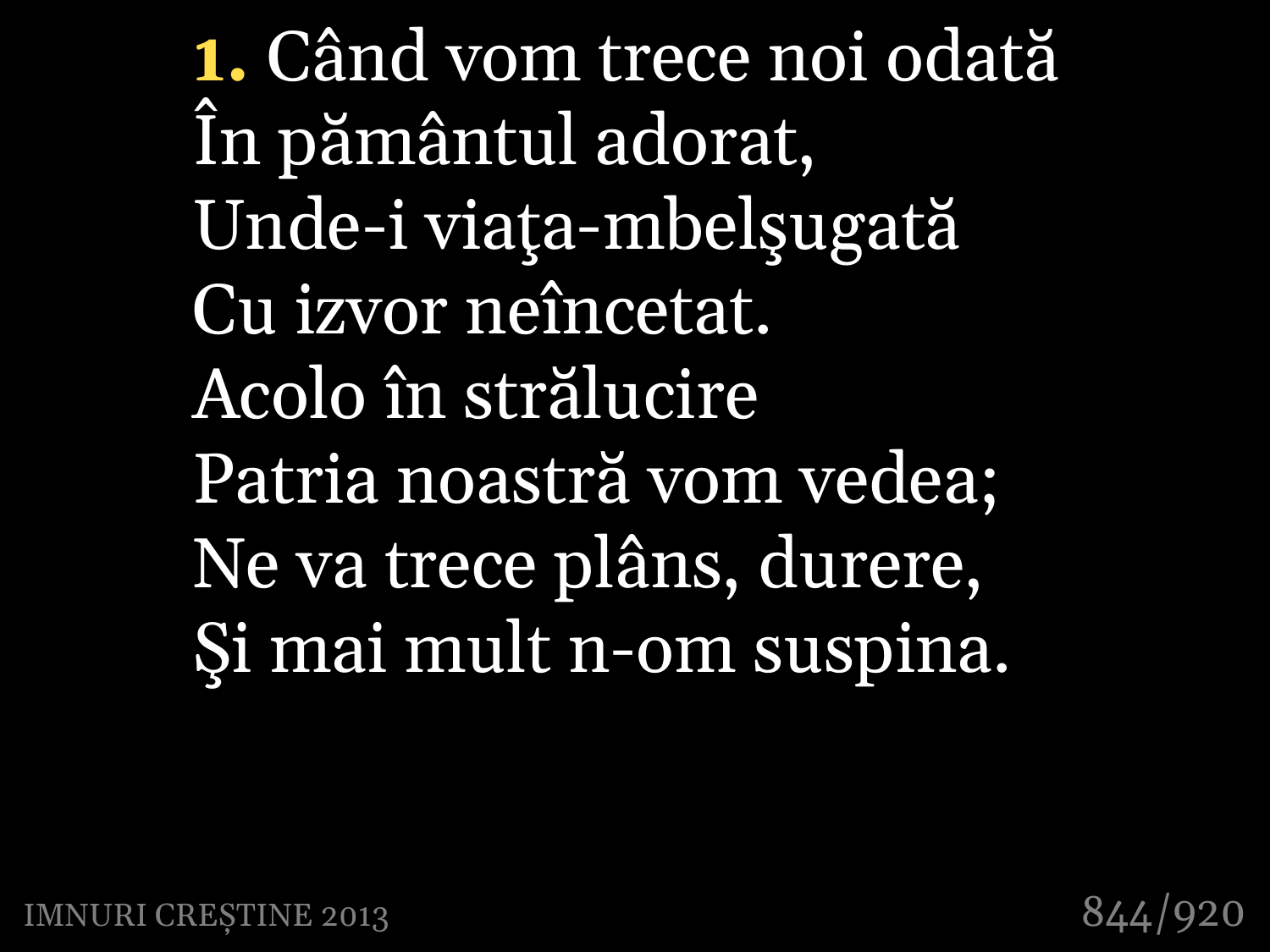

1. Când vom trece noi odată
În pământul adorat,
Unde-i viaţa-mbelşugată
Cu izvor neîncetat.
Acolo în strălucire
Patria noastră vom vedea;
Ne va trece plâns, durere,
Şi mai mult n-om suspina.
844/920
IMNURI CREȘTINE 2013